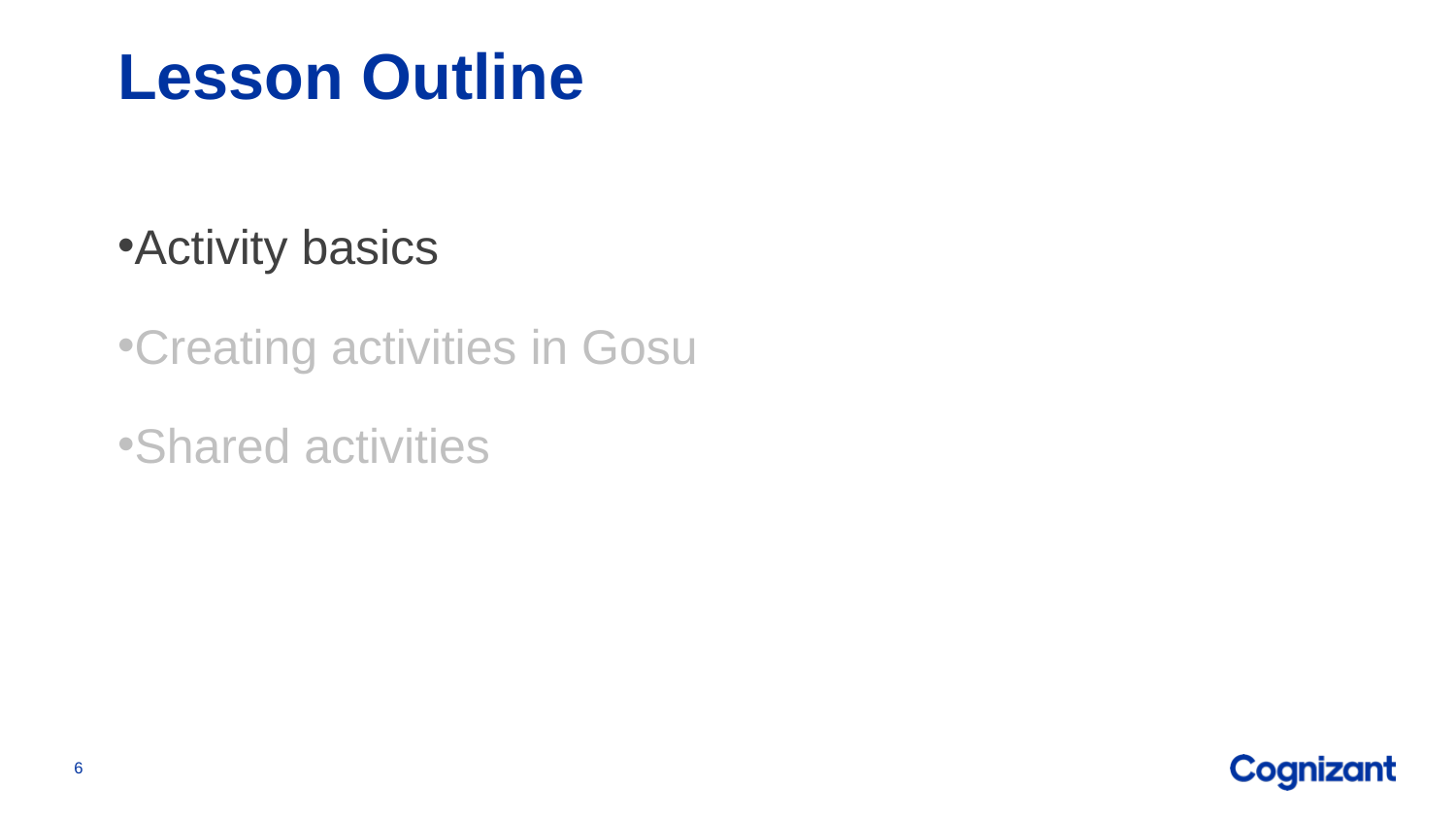

# Lesson Outline
Activity basics
Creating activities in Gosu
Shared activities

6